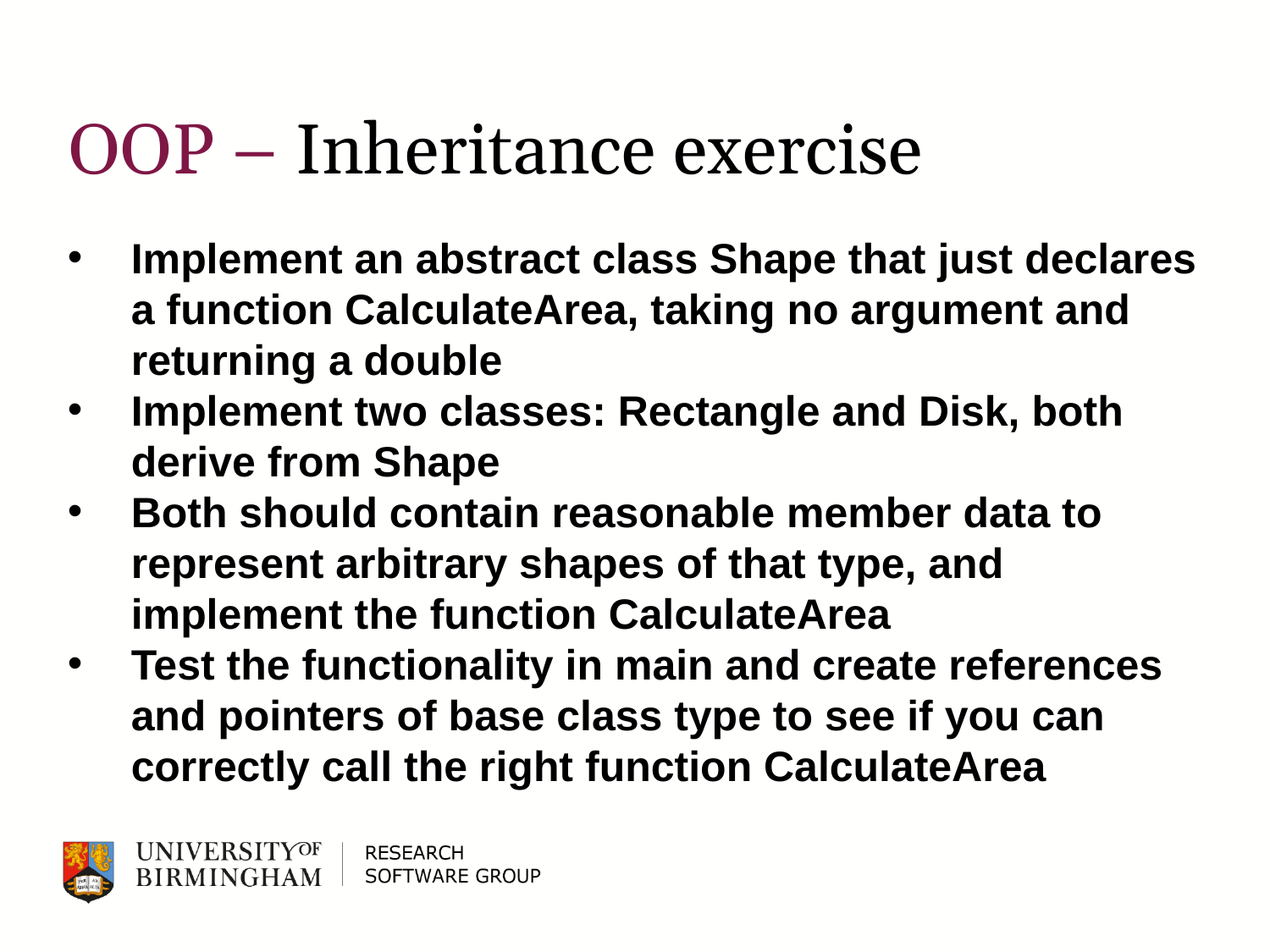

# OOP – Inheritance exercise
Implement an abstract class Shape that just declares a function CalculateArea, taking no argument and returning a double
Implement two classes: Rectangle and Disk, both derive from Shape
Both should contain reasonable member data to represent arbitrary shapes of that type, and implement the function CalculateArea
Test the functionality in main and create references and pointers of base class type to see if you can correctly call the right function CalculateArea